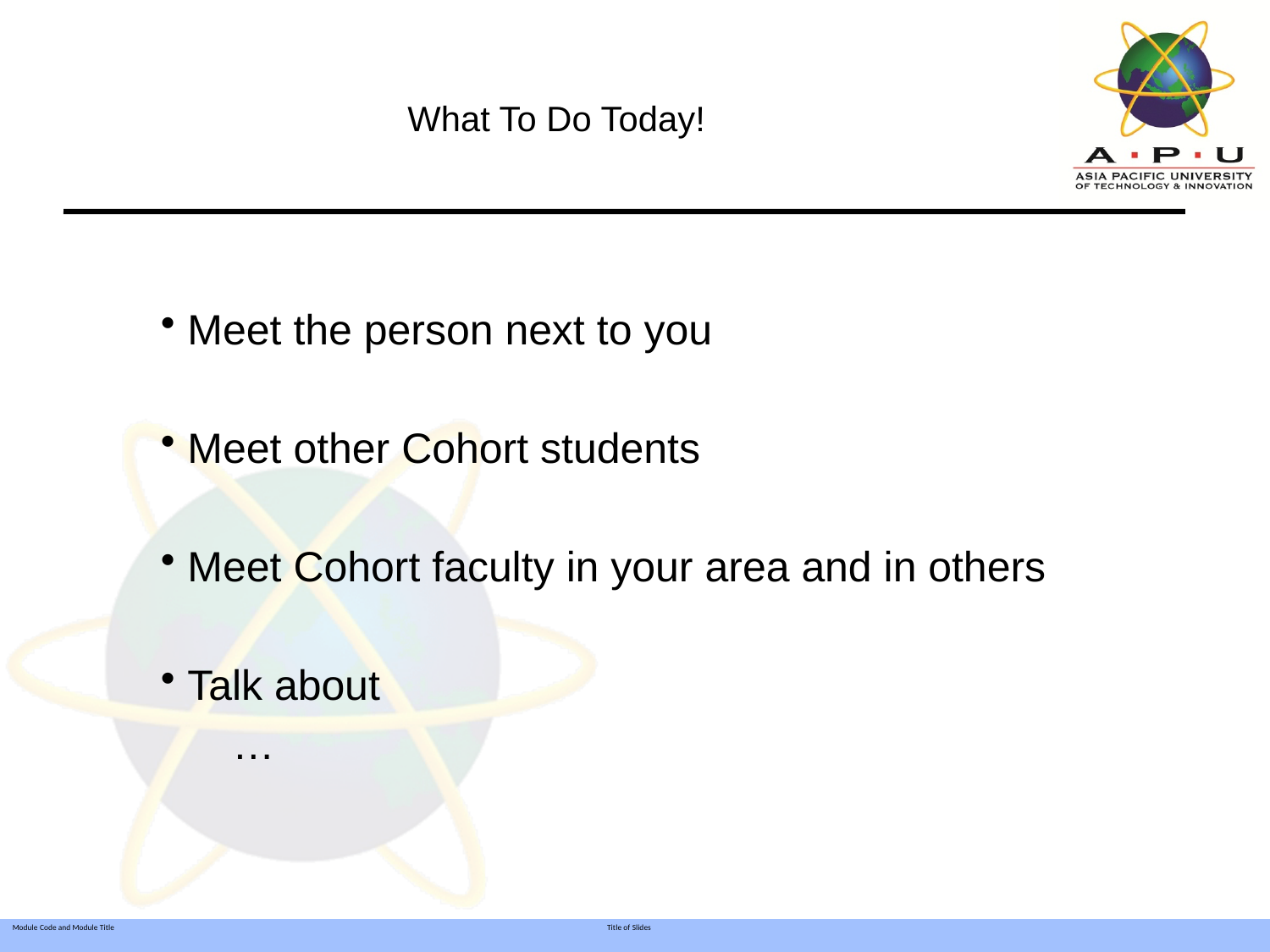

# What To Do Today!

Meet the person next to you

Meet other Cohort students

Meet Cohort faculty in your area and in others

Talk about
…